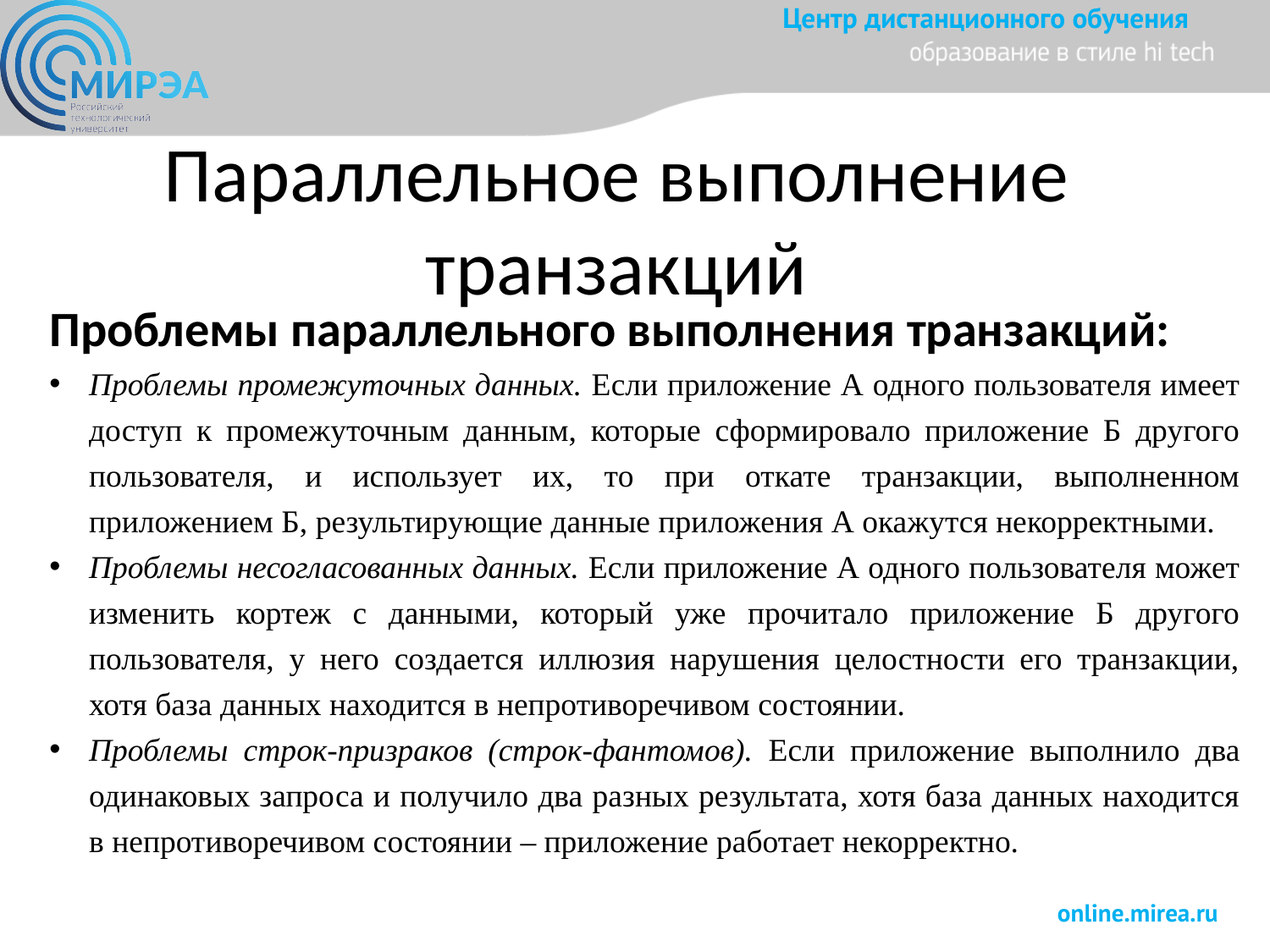

Параллельное выполнение транзакций
Проблемы параллельного выполнения транзакций:
Проблемы промежуточных данных. Если приложение А одного пользователя имеет доступ к промежуточным данным, которые сформировало приложение Б другого пользователя, и использует их, то при откате транзакции, выполненном приложением Б, результирующие данные приложения А окажутся некорректными.
Проблемы несогласованных данных. Если приложение А одного пользователя может изменить кортеж с данными, который уже прочитало приложение Б другого пользователя, у него создается иллюзия нарушения целостности его транзакции, хотя база данных находится в непротиворечивом состоянии.
Проблемы строк-призраков (строк-фантомов). Если приложение выполнило два одинаковых запроса и получило два разных результата, хотя база данных находится в непротиворечивом состоянии – приложение работает некорректно.